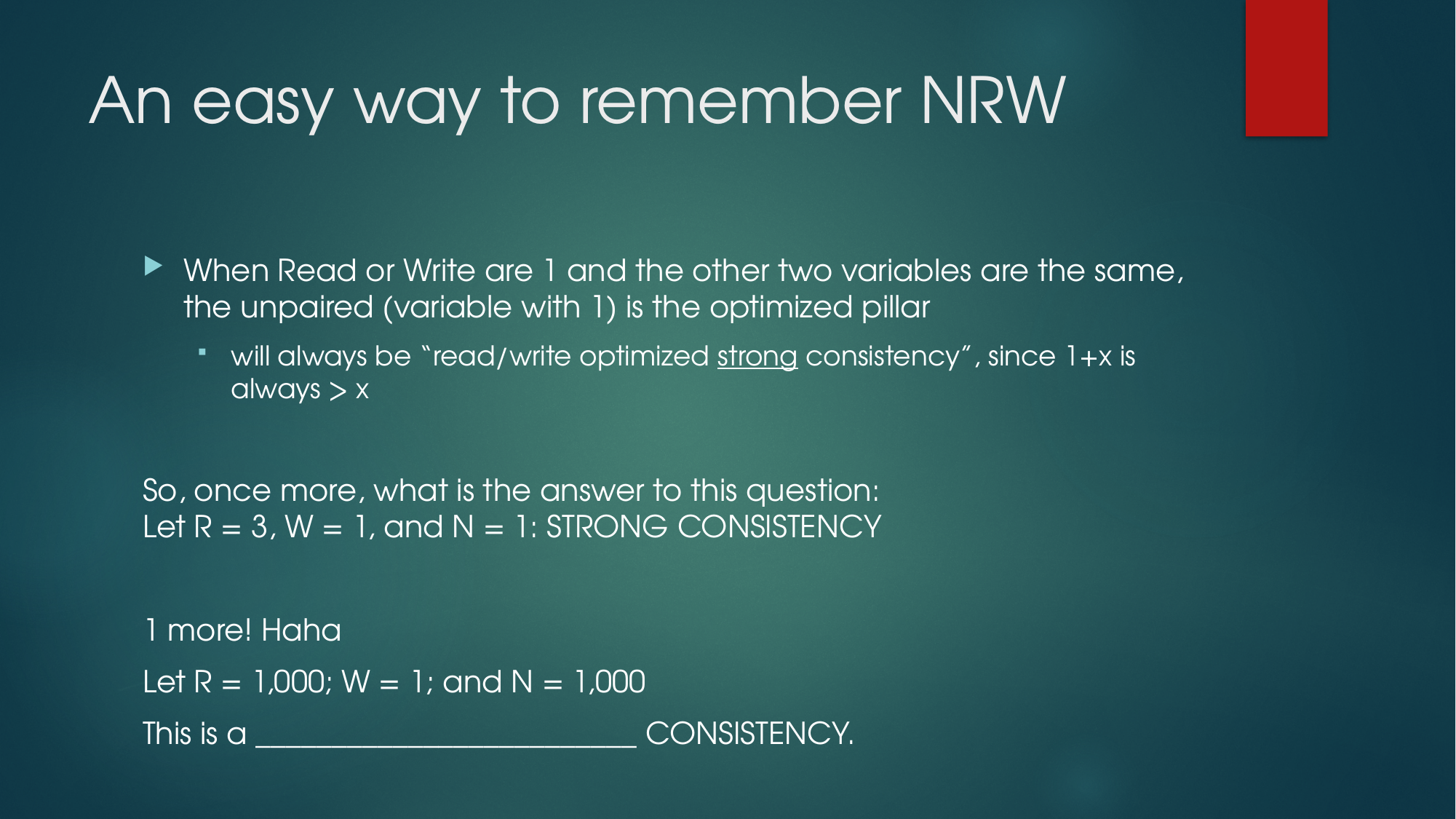

# An easy way to remember NRW
When Read or Write are 1 and the other two variables are the same, the unpaired (variable with 1) is the optimized pillar
will always be “read/write optimized strong consistency”, since 1+x is always > x

So, once more, what is the answer to this question:
Let R = 3, W = 1, and N = 1: STRONG CONSISTENCY

1 more! Haha
Let R = 1,000; W = 1; and N = 1,000
This is a _________________________ CONSISTENCY.